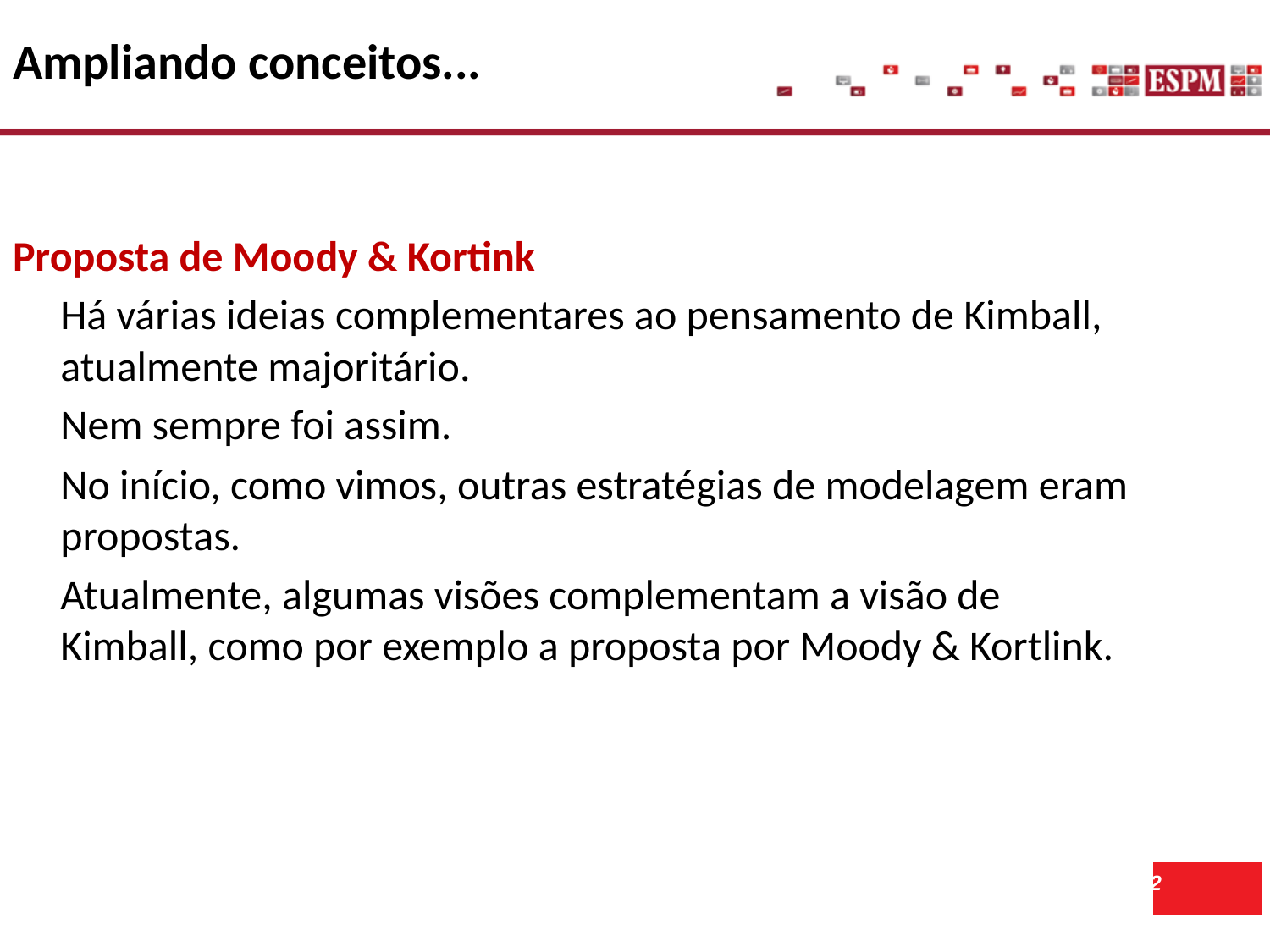

Ampliando conceitos...
Proposta de Moody & Kortink
	Há várias ideias complementares ao pensamento de Kimball, atualmente majoritário.
	Nem sempre foi assim.
	No início, como vimos, outras estratégias de modelagem eram propostas.
	Atualmente, algumas visões complementam a visão de Kimball, como por exemplo a proposta por Moody & Kortlink.